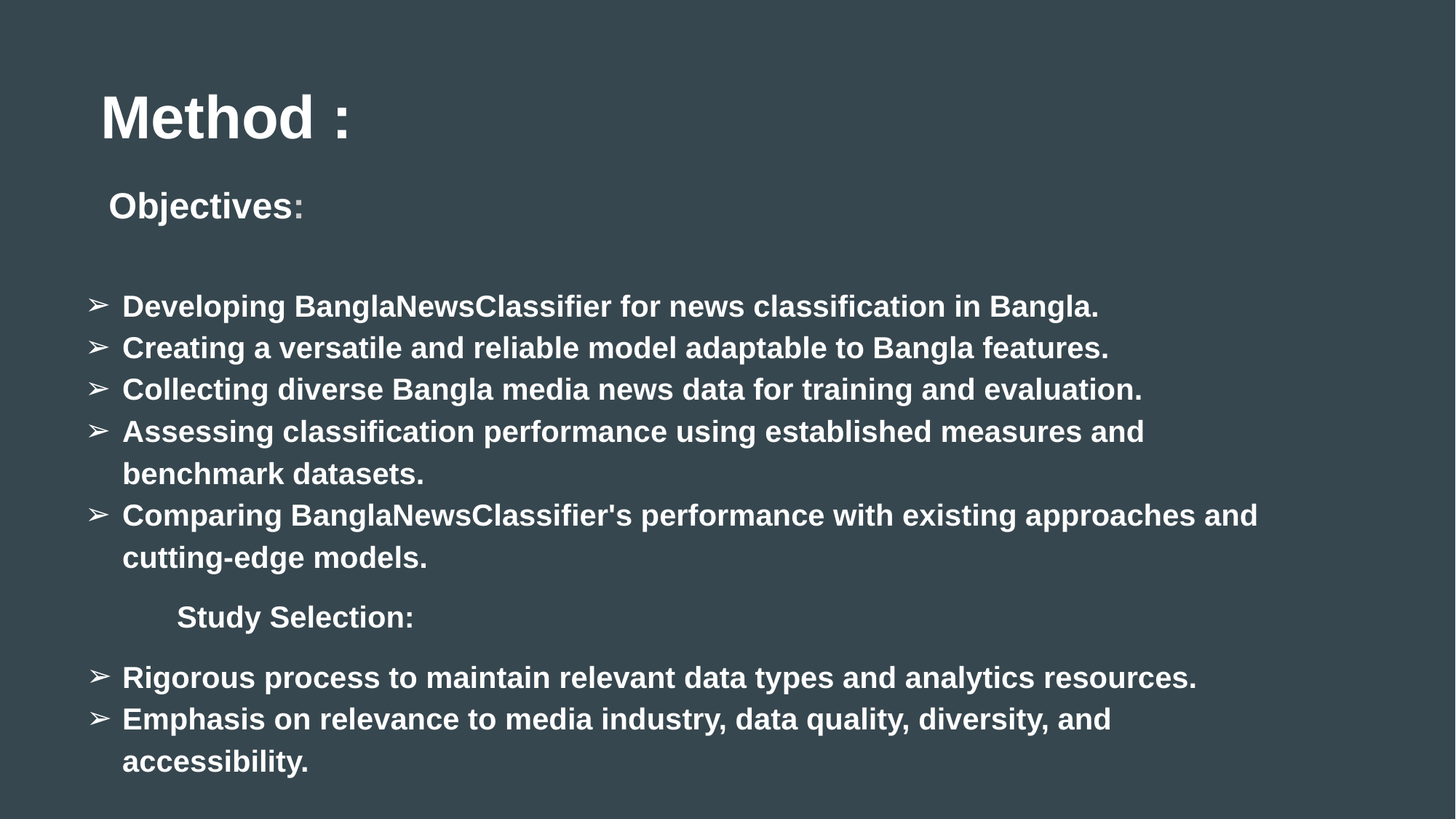

# Method :
Objectives:

Developing BanglaNewsClassifier for news classification in Bangla.
Creating a versatile and reliable model adaptable to Bangla features.
Collecting diverse Bangla media news data for training and evaluation.
Assessing classification performance using established measures and benchmark datasets.
Comparing BanglaNewsClassifier's performance with existing approaches and cutting-edge models.
	Study Selection:
Rigorous process to maintain relevant data types and analytics resources.
Emphasis on relevance to media industry, data quality, diversity, and accessibility.